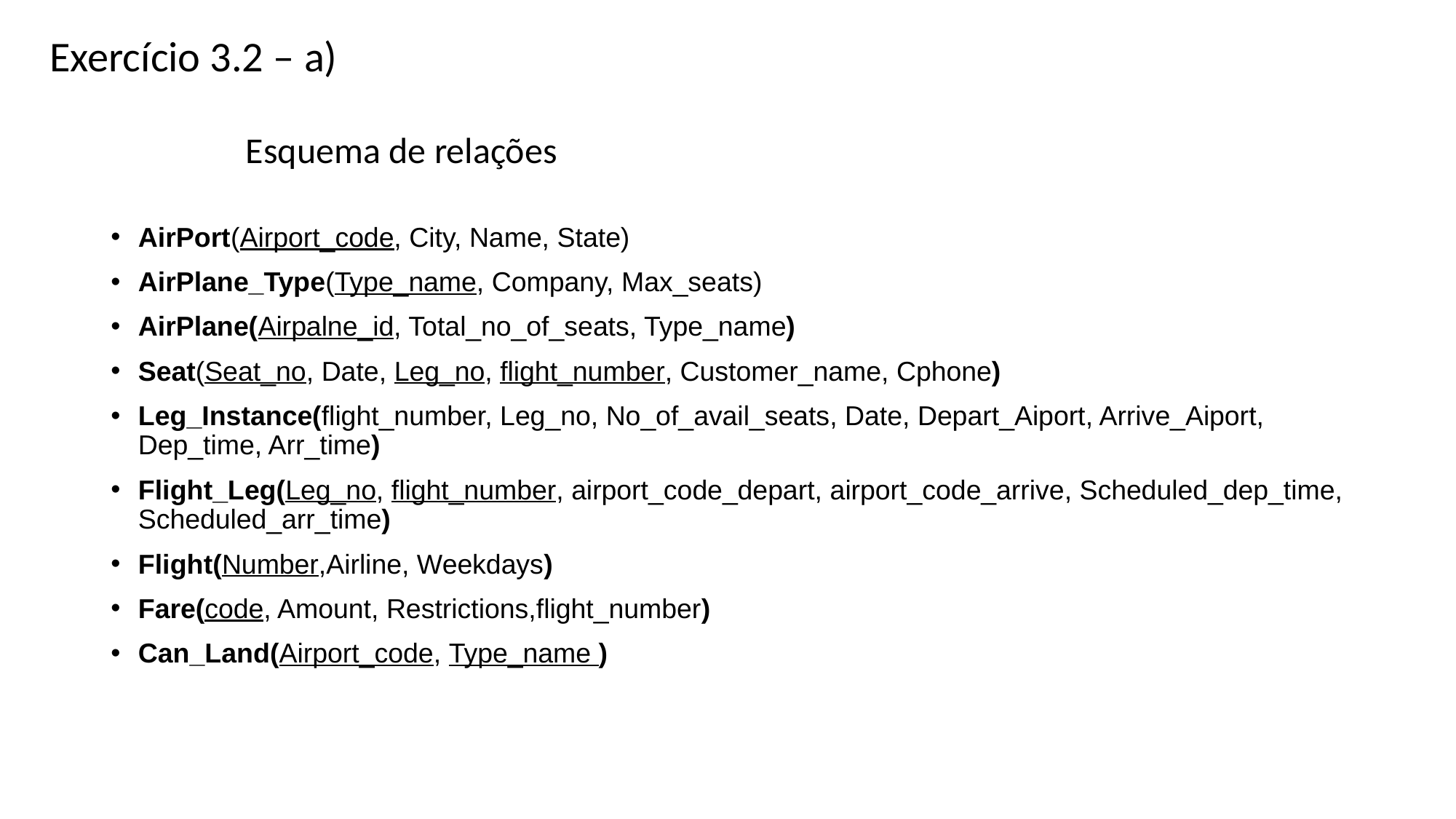

# Exercício 3.2 – a)
Esquema de relações
AirPort(Airport_code, City, Name, State)
AirPlane_Type(Type_name, Company, Max_seats)
AirPlane(Airpalne_id, Total_no_of_seats, Type_name)
Seat(Seat_no, Date, Leg_no, flight_number, Customer_name, Cphone)
Leg_Instance(flight_number, Leg_no, No_of_avail_seats, Date, Depart_Aiport, Arrive_Aiport, Dep_time, Arr_time)
Flight_Leg(Leg_no, flight_number, airport_code_depart, airport_code_arrive, Scheduled_dep_time, Scheduled_arr_time)
Flight(Number,Airline, Weekdays)
Fare(code, Amount, Restrictions,flight_number)
Can_Land(Airport_code, Type_name )